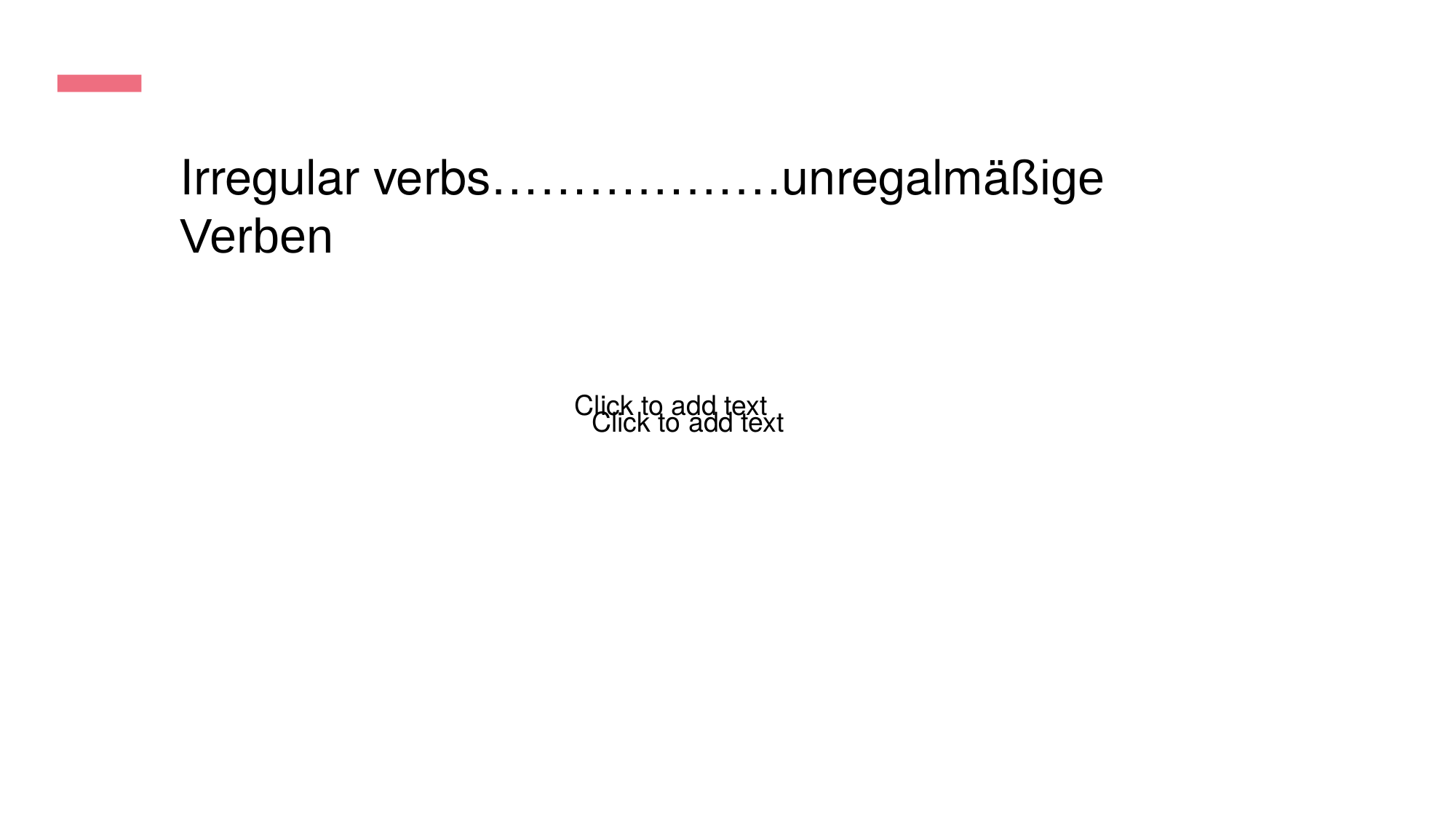

,die

Irregular verbs………………unregalmäßige Verben
Click to add text
Click to add text